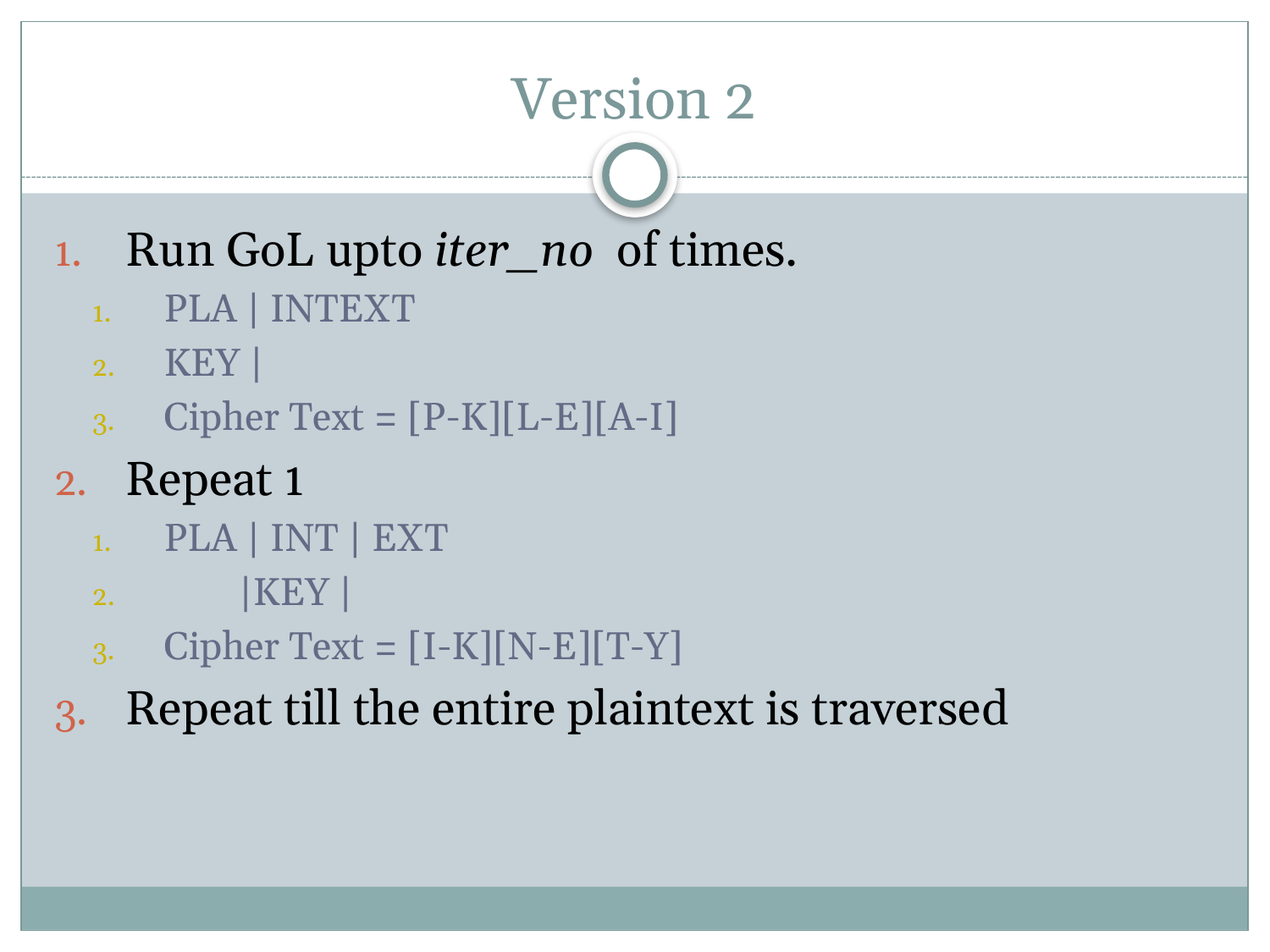

# Version 2
Run GoL upto iter_no  of times.
PLA | INTEXT
KEY |
Cipher Text = [P-K][L-E][A-I]
Repeat 1
PLA | INT | EXT
        |KEY |
Cipher Text = [I-K][N-E][T-Y]
Repeat till the entire plaintext is traversed